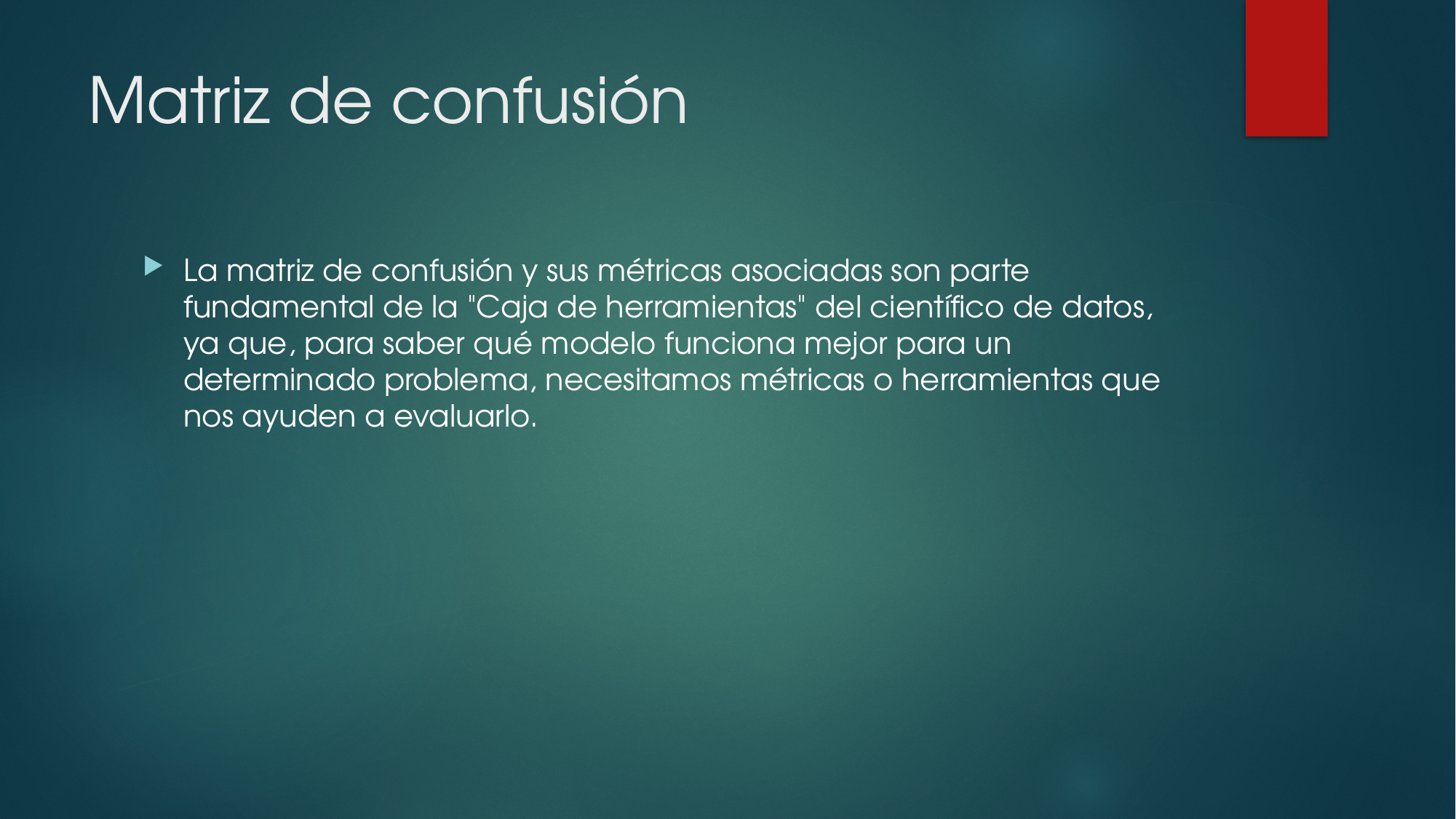

# Matriz de confusión
La matriz de confusión y sus métricas asociadas son parte fundamental de la "Caja de herramientas" del científico de datos, ya que, para saber qué modelo funciona mejor para un determinado problema, necesitamos métricas o herramientas que nos ayuden a evaluarlo.